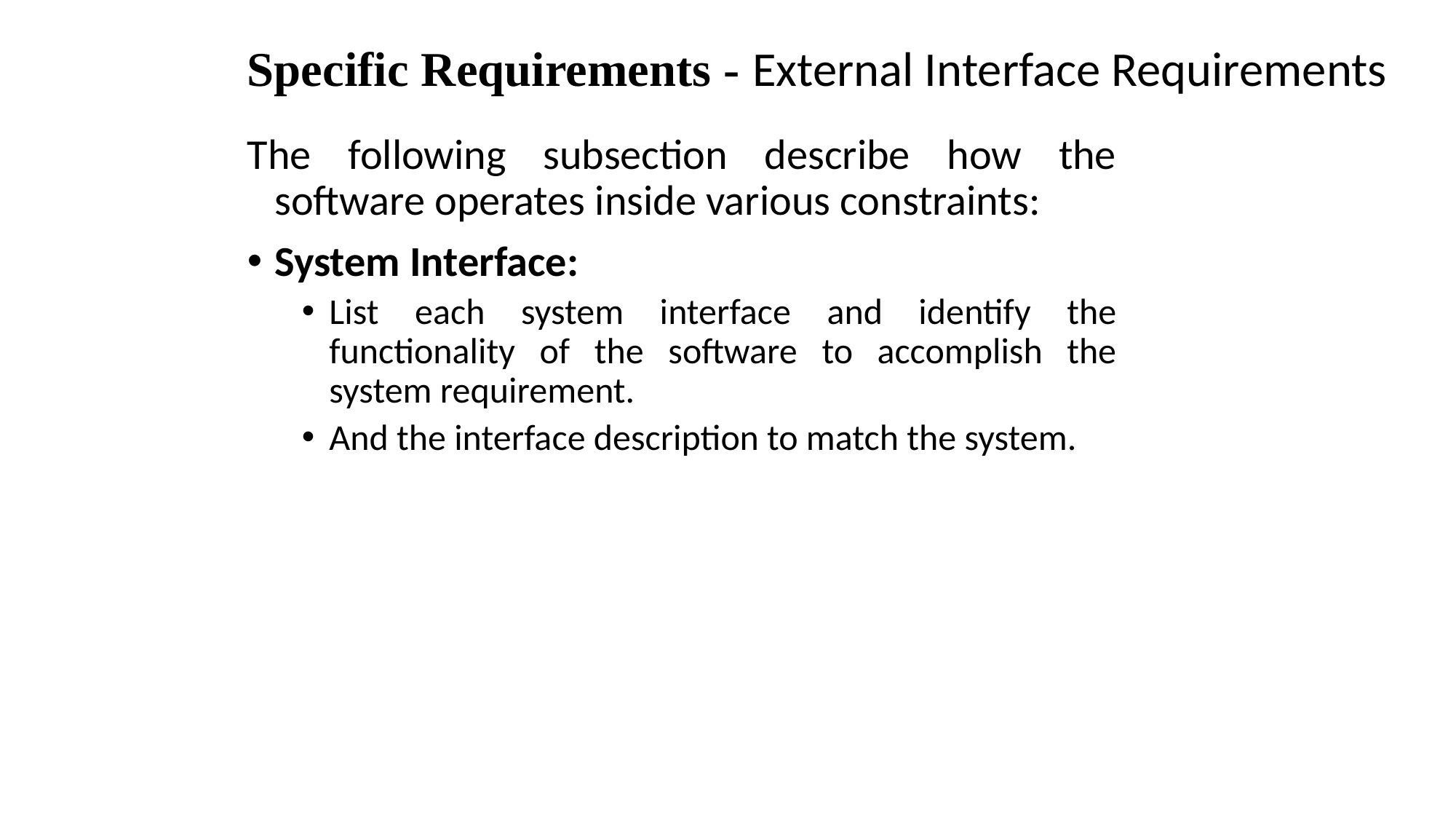

# Specific Requirements - External Interface Requirements
The following subsection describe how the software operates inside various constraints:
System Interface:
List each system interface and identify the functionality of the software to accomplish the system requirement.
And the interface description to match the system.